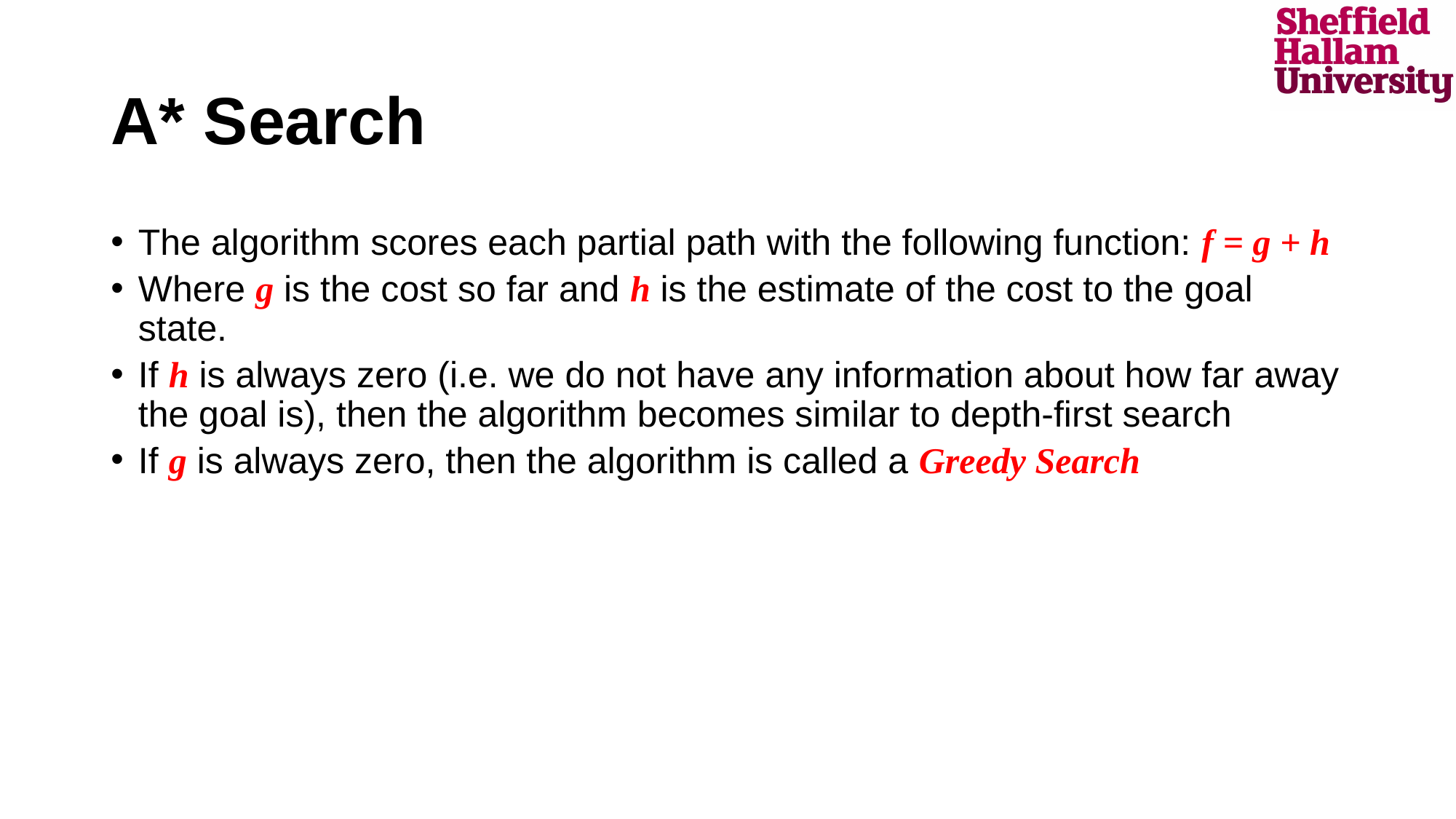

# A* Search
The algorithm scores each partial path with the following function: f = g + h
Where g is the cost so far and h is the estimate of the cost to the goal state.
If h is always zero (i.e. we do not have any information about how far away the goal is), then the algorithm becomes similar to depth-first search
If g is always zero, then the algorithm is called a Greedy Search